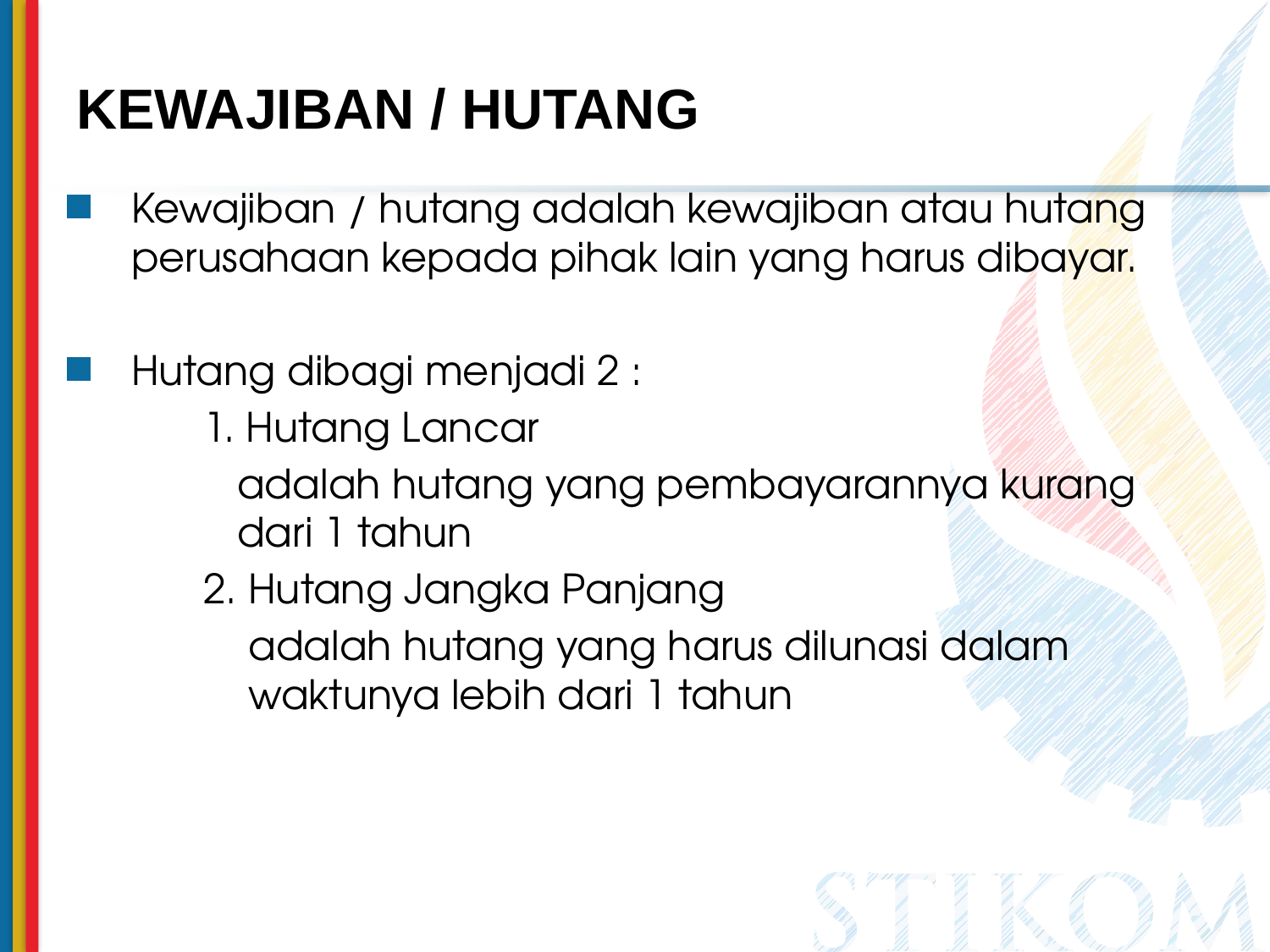

# KEWAJIBAN / HUTANG
Kewajiban / hutang adalah kewajiban atau hutang perusahaan kepada pihak lain yang harus dibayar.

Hutang dibagi menjadi 2 :
	1. Hutang Lancar
	   adalah hutang yang pembayarannya kurang 	   dari 1 tahun
	2. Hutang Jangka Panjang
	    adalah hutang yang harus dilunasi dalam 	             	    waktunya lebih dari 1 tahun